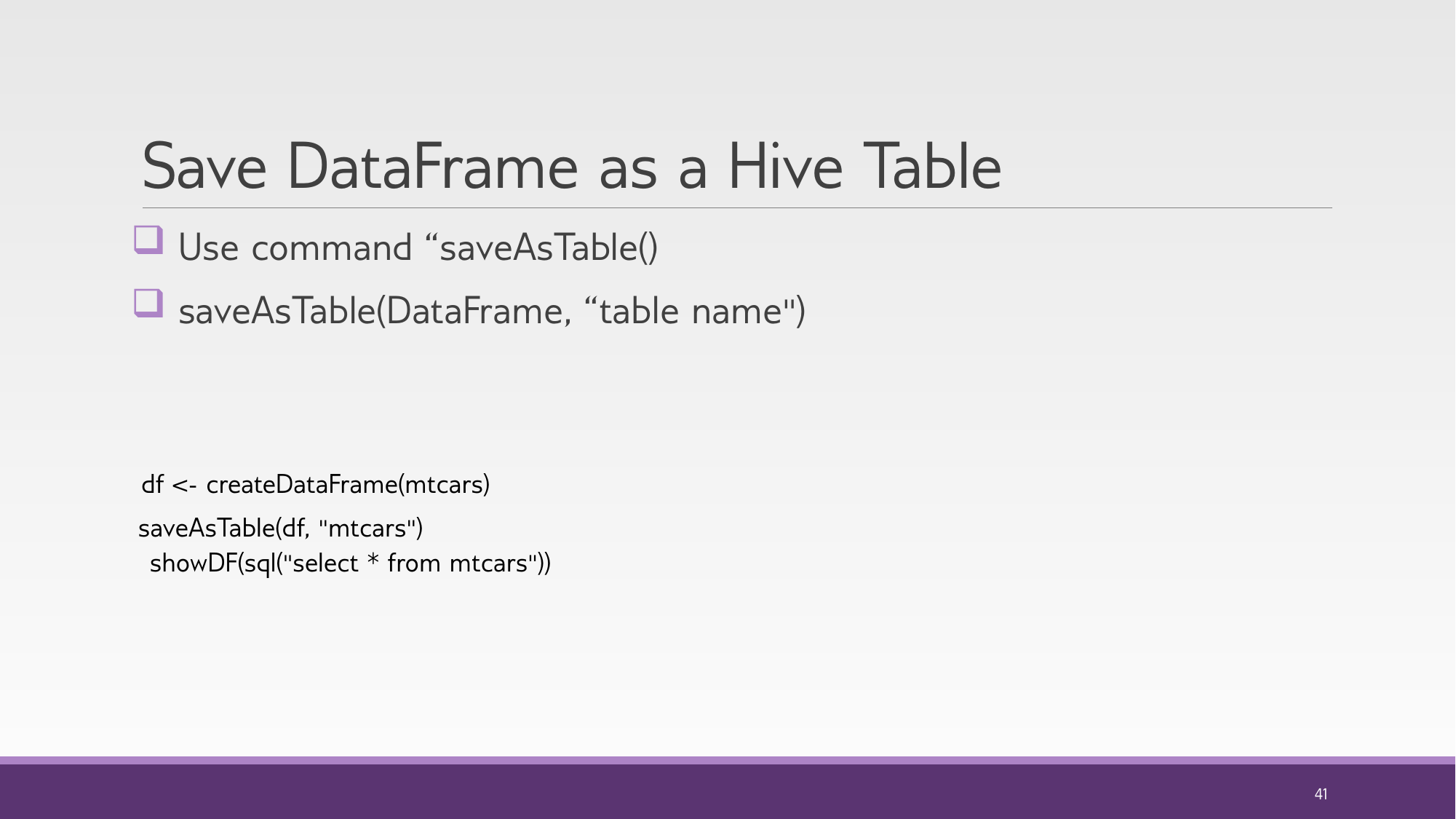

# Save DataFrame as a Hive Table
 Use command “saveAsTable()
 saveAsTable(DataFrame, “table name")

df <- createDataFrame(mtcars)
saveAsTable(df, "mtcars")
showDF(sql("select * from mtcars"))
41